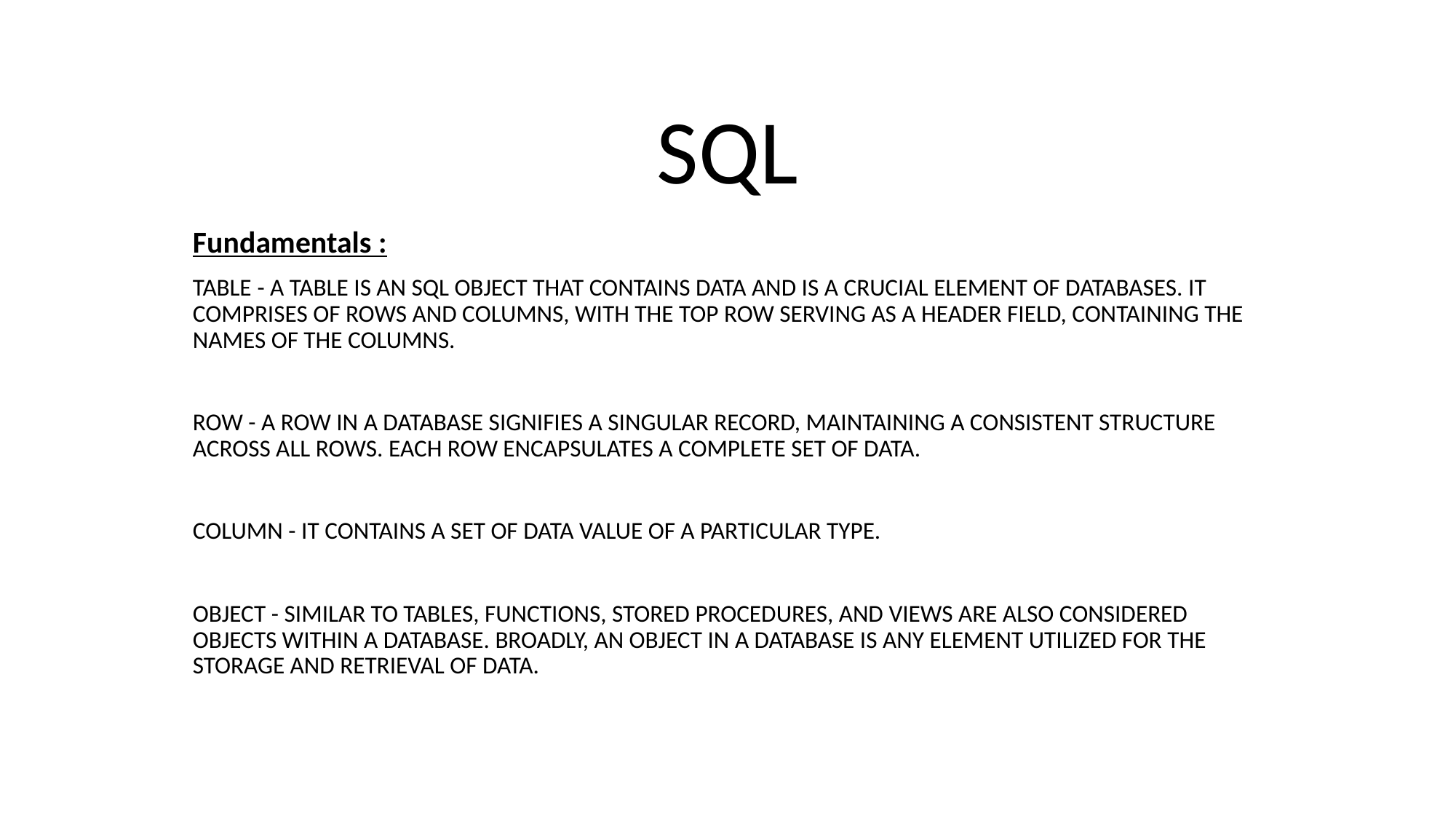

# SQL
Fundamentals :
Table - A table is an SQL object that contains data and is A crucial element of databases. It comprises of rows and columns, with the top row serving as a header field, containing the names of the columns.

Row - A row in a database signifies a singular record, maintaining a consistent structure across all rows. Each row encapsulates a complete set of data.

Column - It contains a set of data value of a particular type.

Object - Similar to tables, functions, stored procedures, and views are also considered objects within a database. Broadly, an object in a database is any element utilized for the storage and retrieval of data.